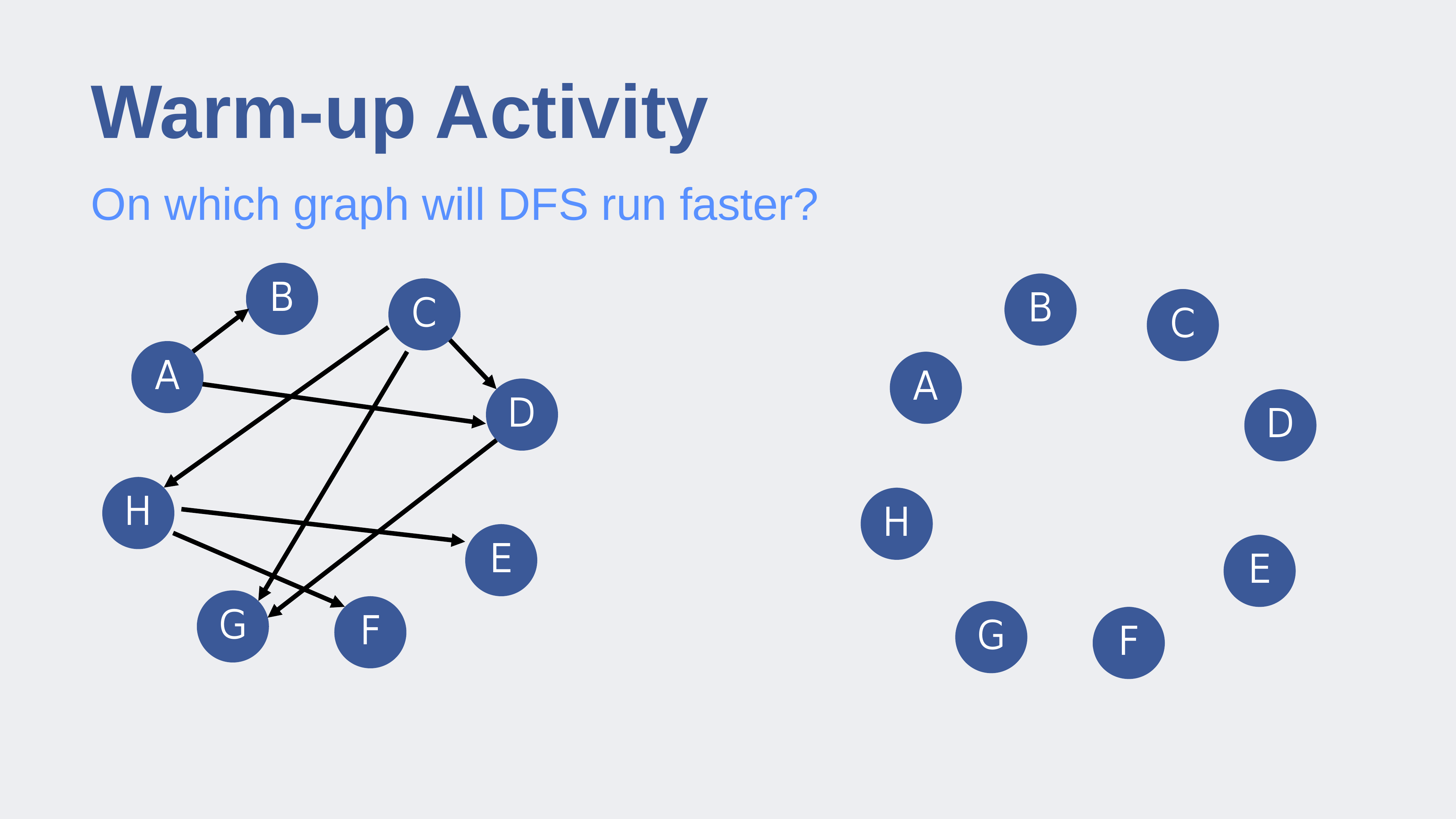

# Warm-up Activity
On which graph will DFS run faster?
B
B
C
C
A
A
D
D
H
H
E
E
G
F
G
F